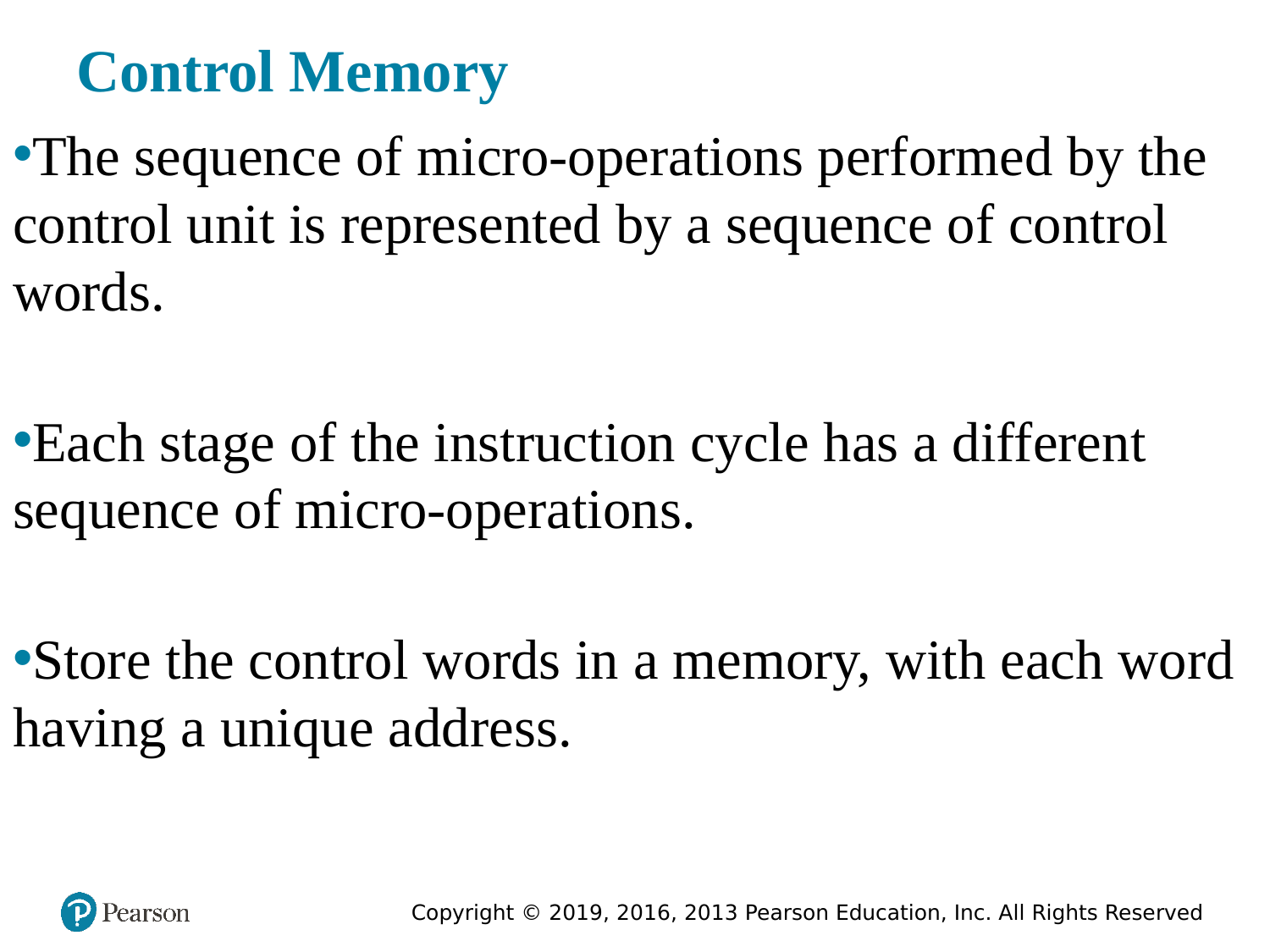

# Control Memory
The sequence of micro-operations performed by the control unit is represented by a sequence of control words.

Each stage of the instruction cycle has a different sequence of micro-operations.

Store the control words in a memory, with each word having a unique address.